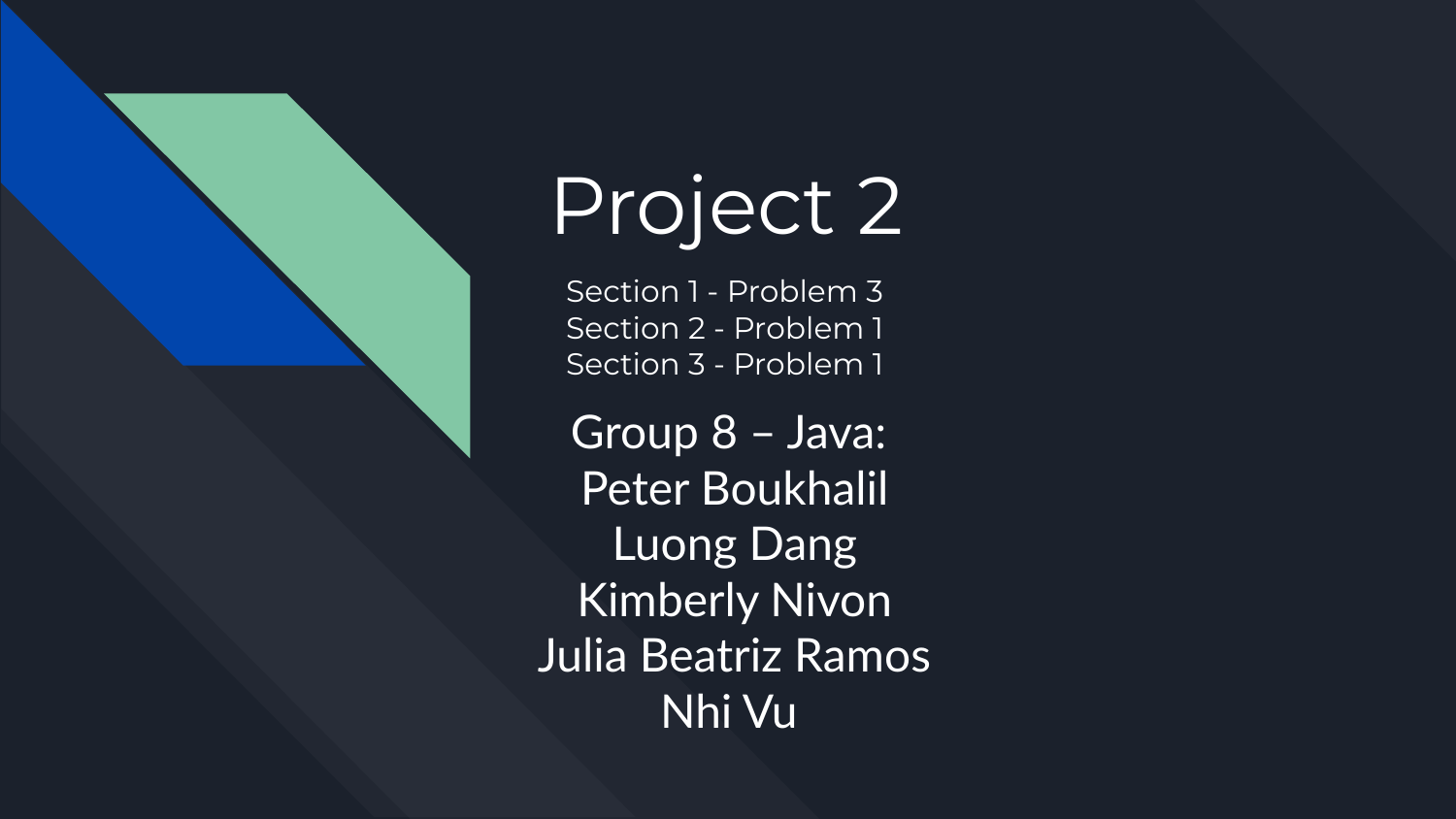

# Project 2

Section 1 - Problem 3
Section 2 - Problem 1
Section 3 - Problem 1

Group 8 – Java:
Peter Boukhalil
Luong Dang
Kimberly Nivon
Julia Beatriz Ramos
Nhi Vu